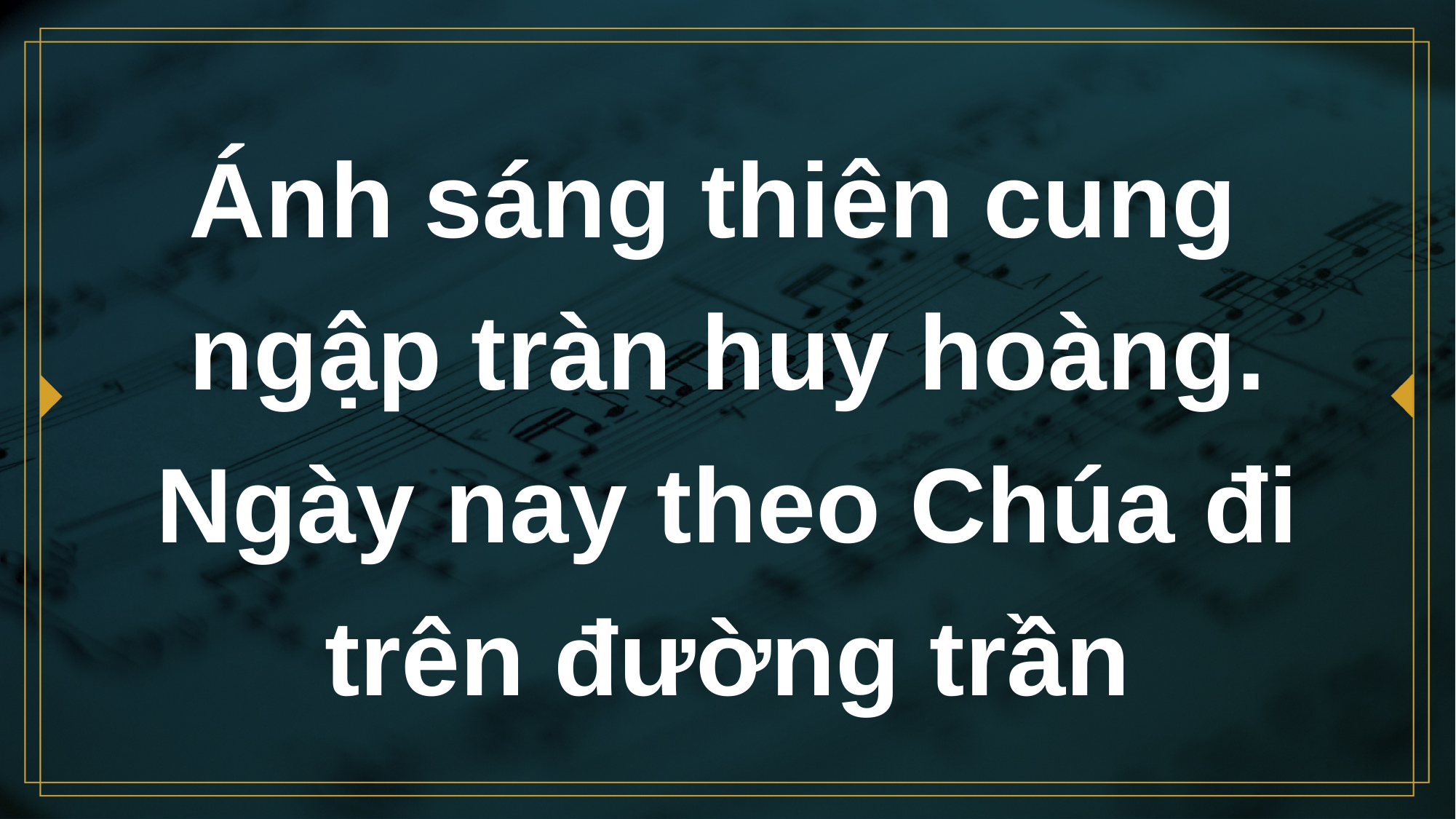

# Ánh sáng thiên cung ngập tràn huy hoàng. Ngày nay theo Chúa đi trên đường trần